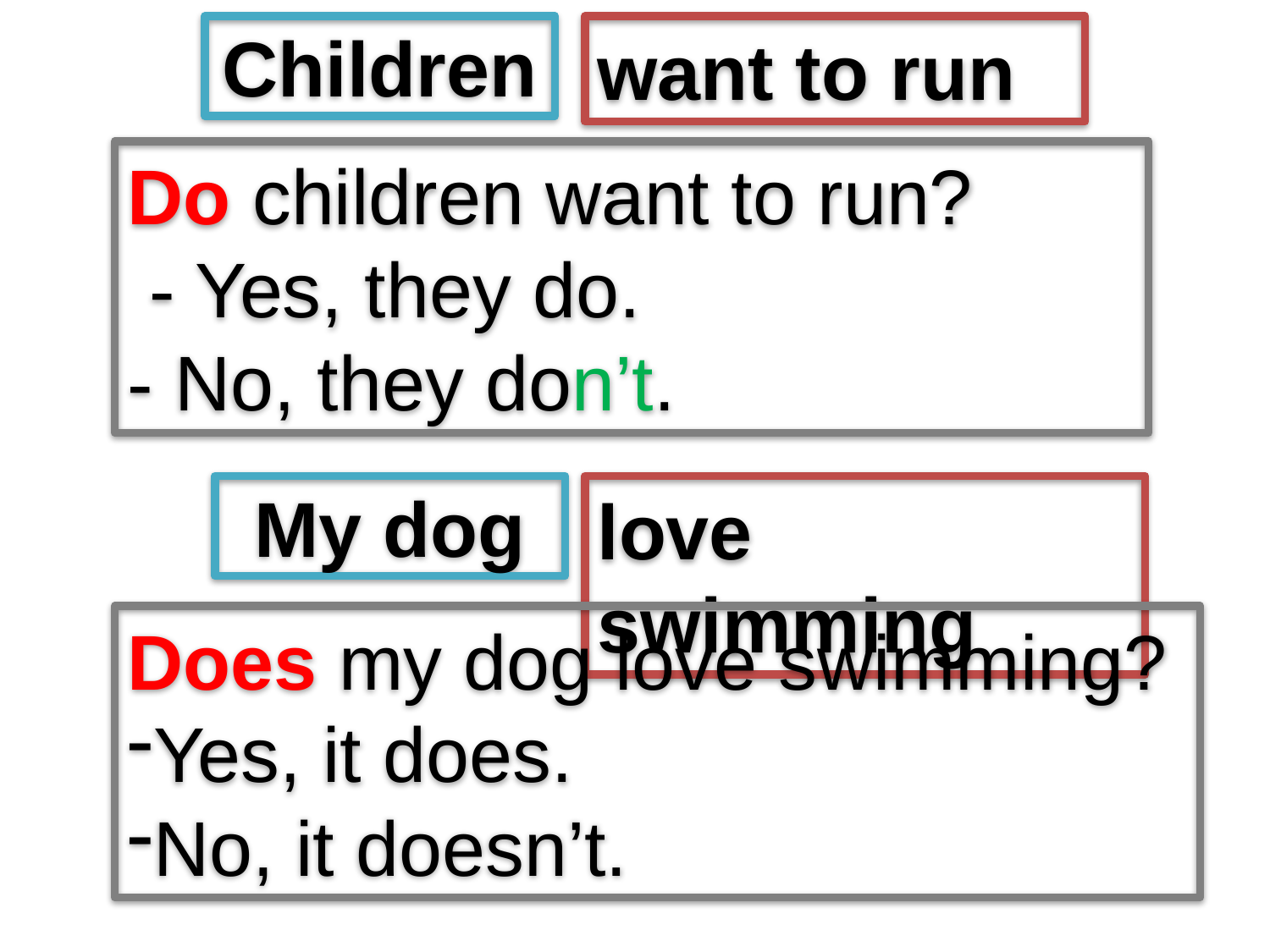

Children
want to run
Do children want to run?
 - Yes, they do.
- No, they don’t.
My dog
love swimming
Does my dog love swimming?
Yes, it does.
No, it doesn’t.